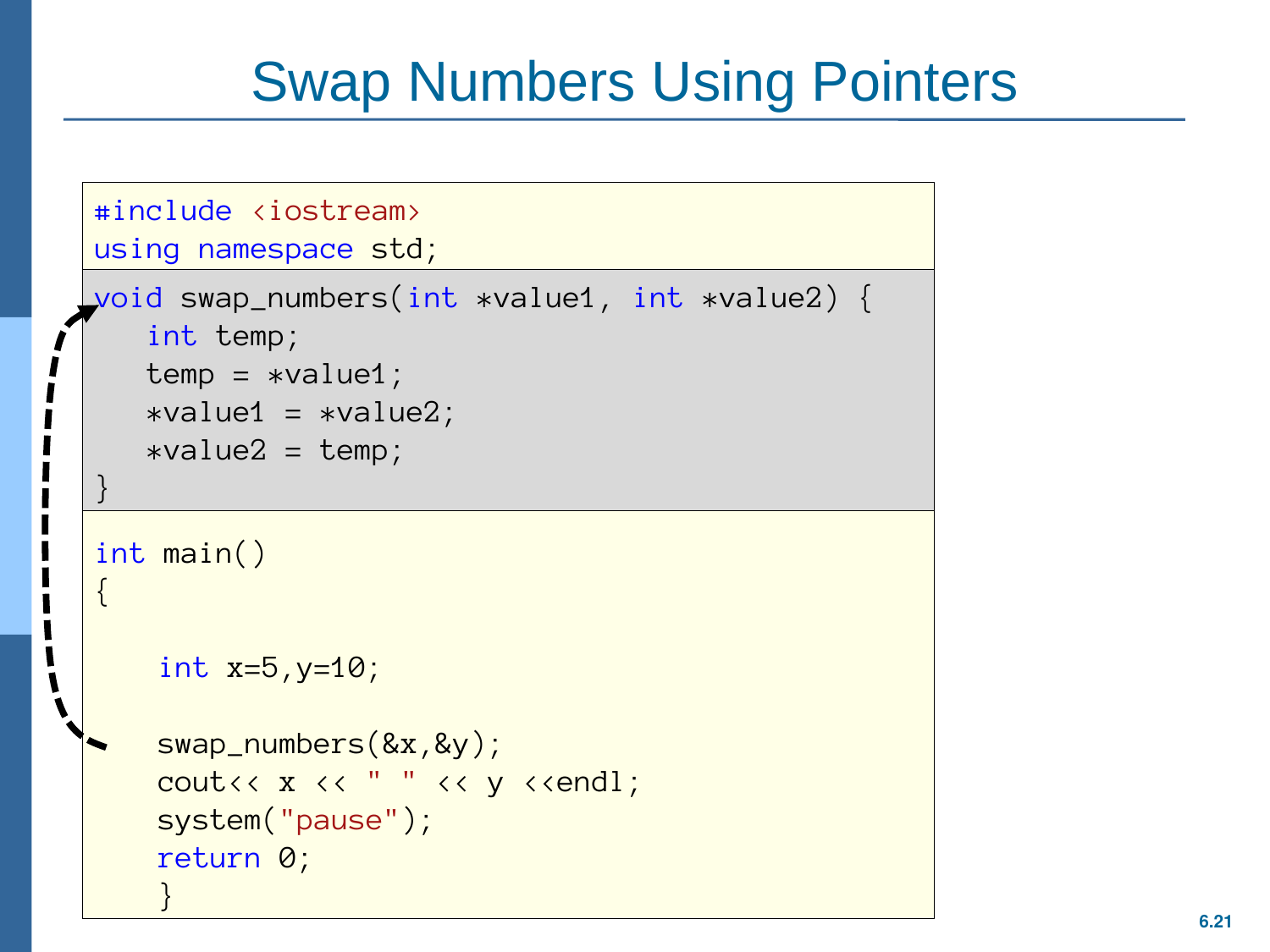

# Swap Numbers Using Pointers
#include <iostream>
using namespace std;
void swap_numbers(int *value1, int *value2) {
   int temp;
   temp = *value1;
   *value1 = *value2;
   *value2 = temp;
}

int main()
{

int x=5,y=10;

swap_numbers(&x,&y);
cout<< x << " " << y <<endl;
system("pause");
return 0;
}
void swap_numbers(int *value1, int *value2) {
   int temp;
   temp = *value1;
   *value1 = *value2;
   *value2 = temp;
}